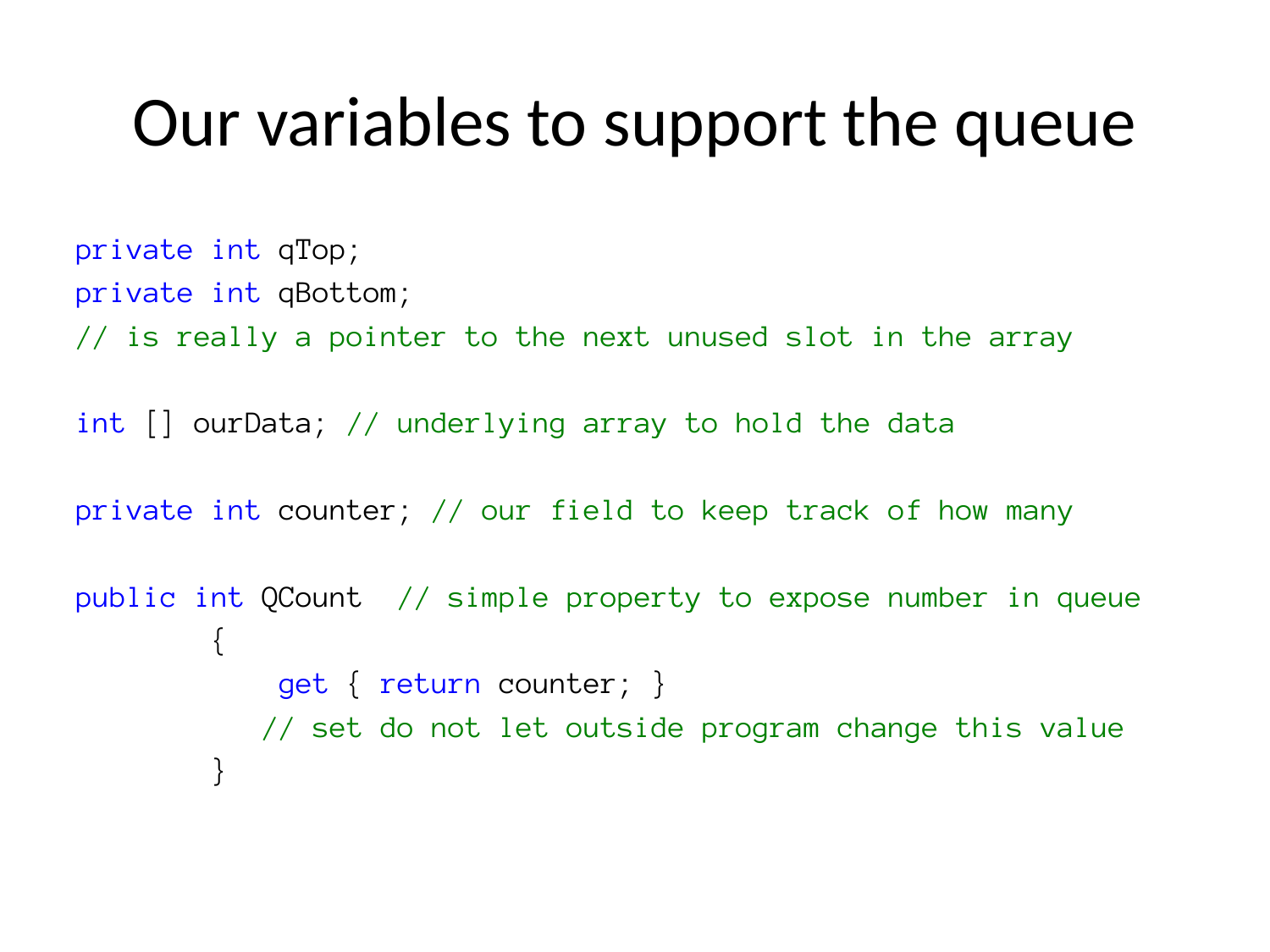

# Our variables to support the queue
private int qTop;
private int qBottom;
// is really a pointer to the next unused slot in the array

int [] ourData; // underlying array to hold the data

private int counter; // our field to keep track of how many

public int QCount  // simple property to expose number in queue
        {
            get { return counter; }
           // set do not let outside program change this value
        }